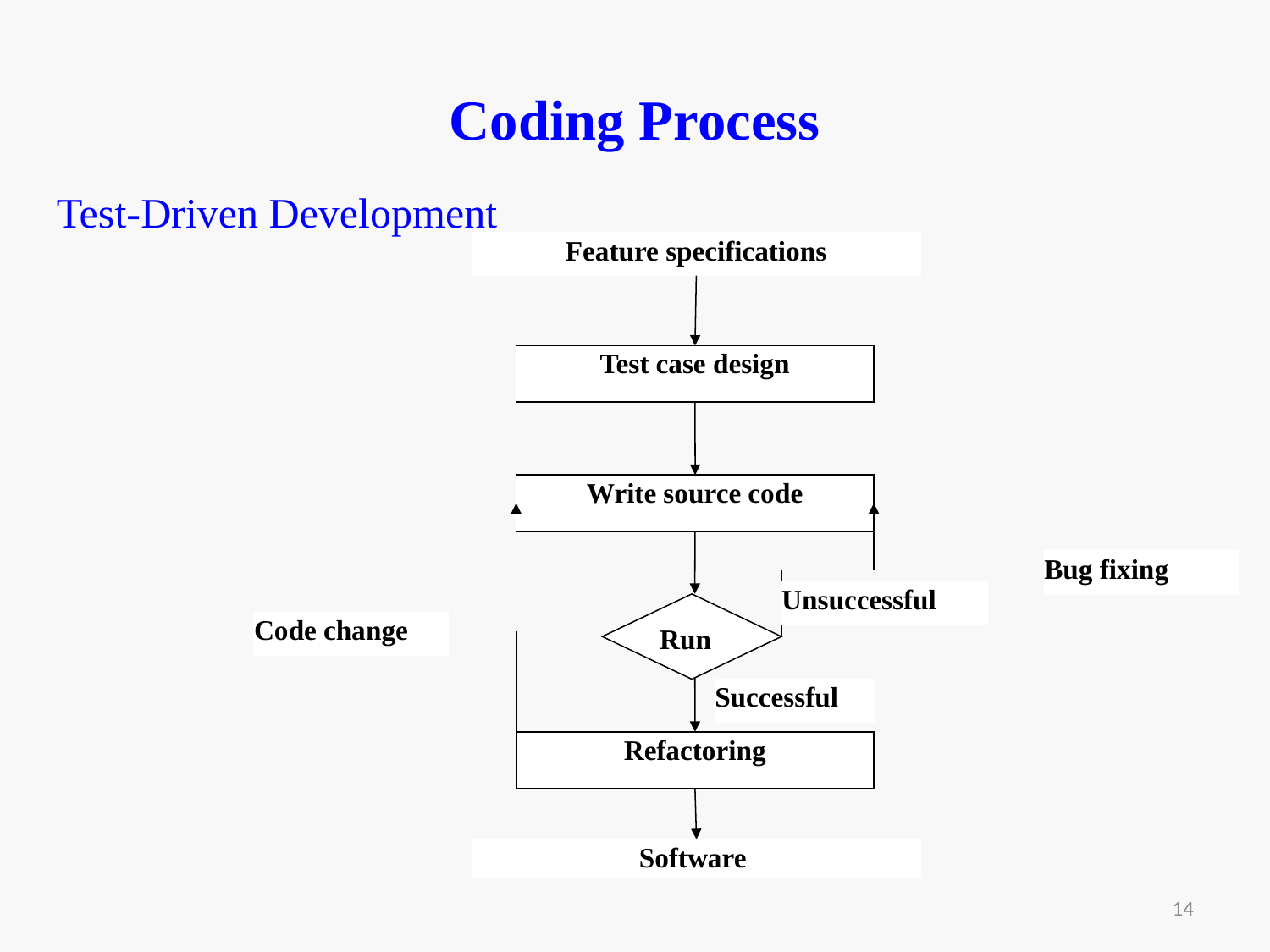

# Coding Process
Test-Driven Development
Feature specifications
Test case design
Write source code
Unsuccessful
Run
Successful
Refactoring
Software
Code change
Bug fixing
14